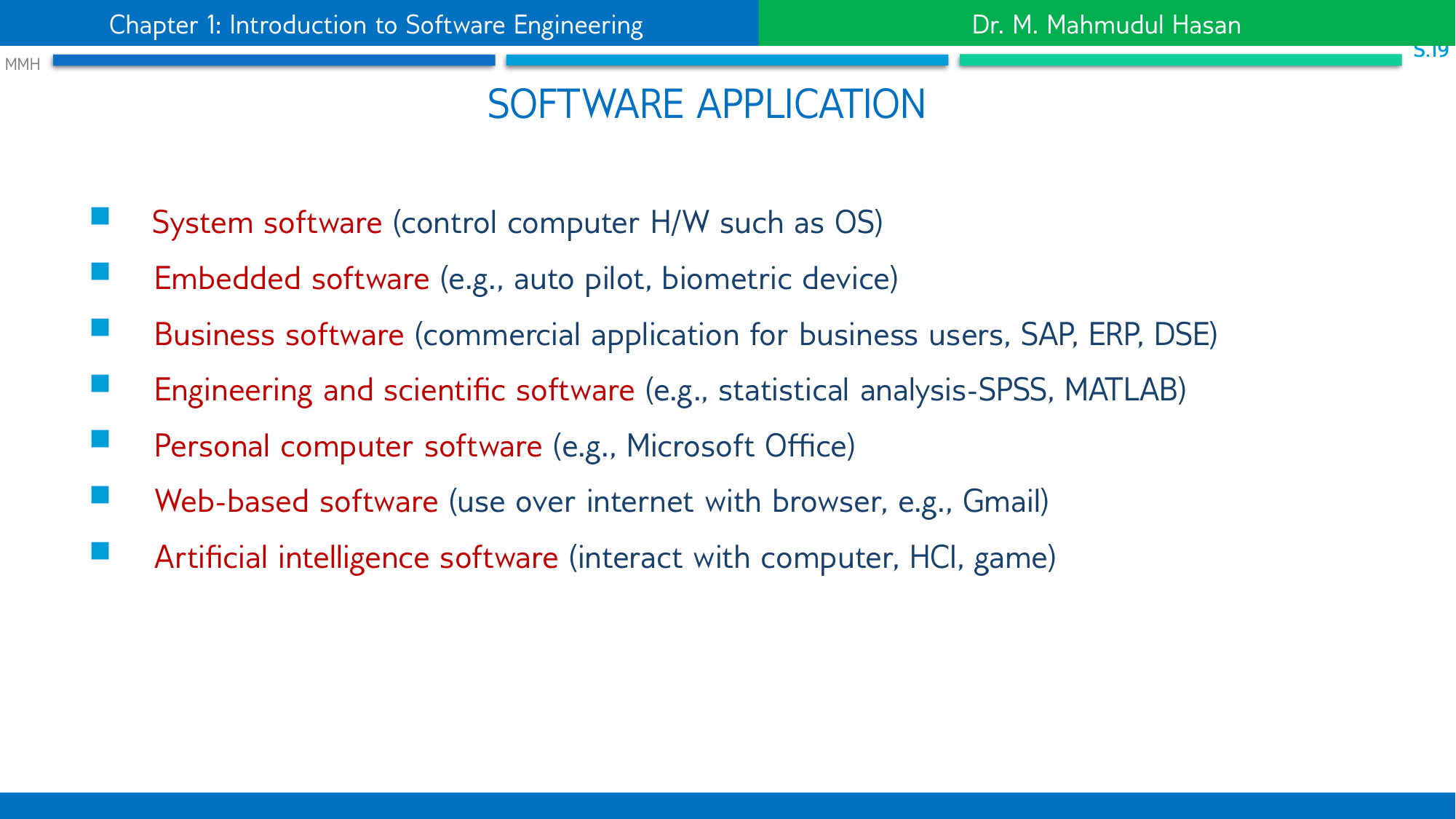

Chapter 1: Introduction to Software Engineering
Dr. M. Mahmudul Hasan
 S.19
  MMH
Software application
   System software (control computer H/W such as OS)
   Embedded software (e.g., auto pilot, biometric device)
   Business software (commercial application for business users, SAP, ERP, DSE)
   Engineering and scientific software (e.g., statistical analysis-SPSS, MATLAB)
   Personal computer software (e.g., Microsoft Office)
   Web-based software (use over internet with browser, e.g., Gmail)
   Artificial intelligence software (interact with computer, HCI, game)